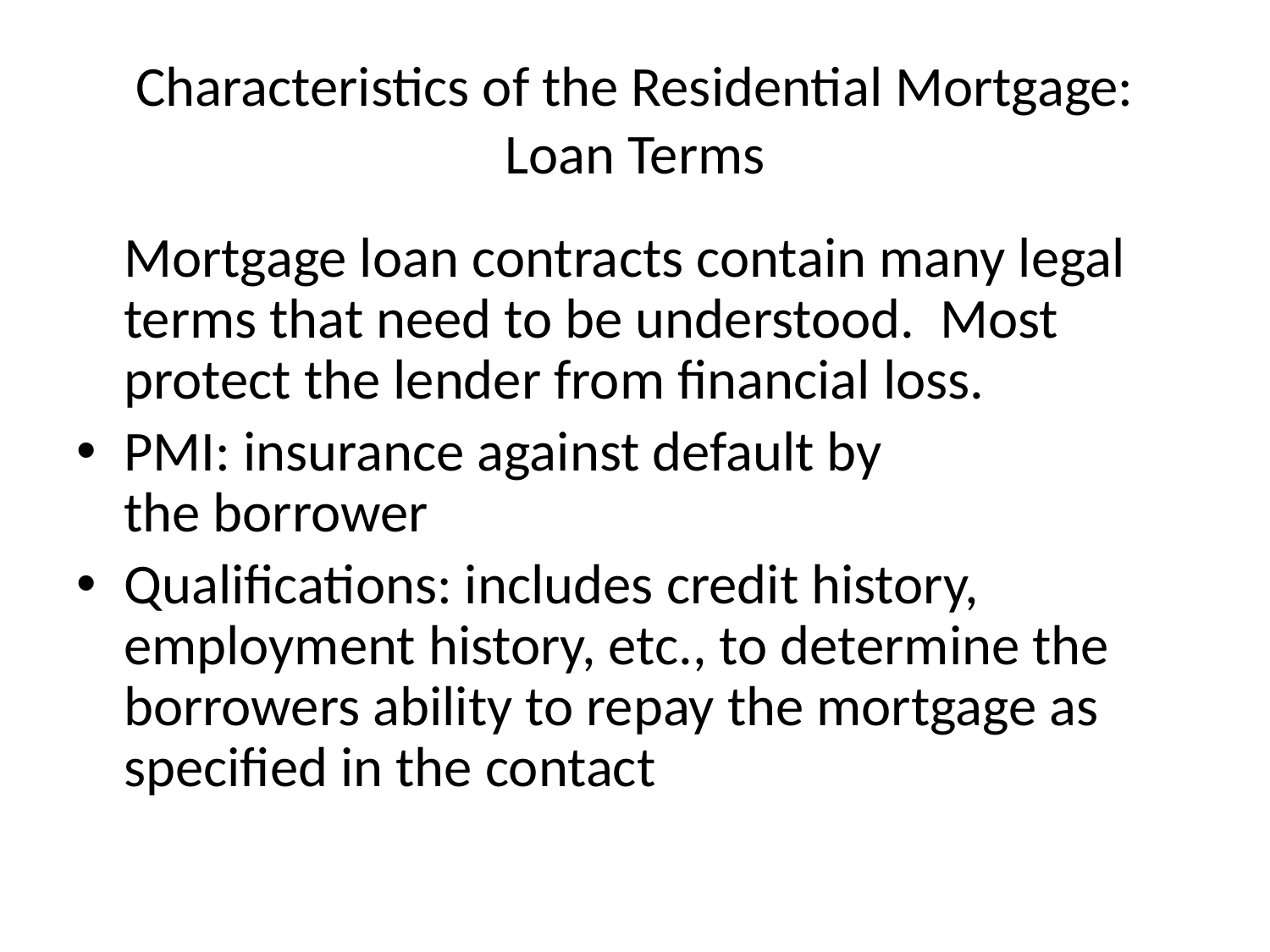

# Characteristics of the Residential Mortgage: Loan Terms
	Mortgage loan contracts contain many legal terms that need to be understood.  Most protect the lender from financial loss.
PMI: insurance against default by
the borrower
Qualifications: includes credit history, employment history, etc., to determine the borrowers ability to repay the mortgage as specified in the contact